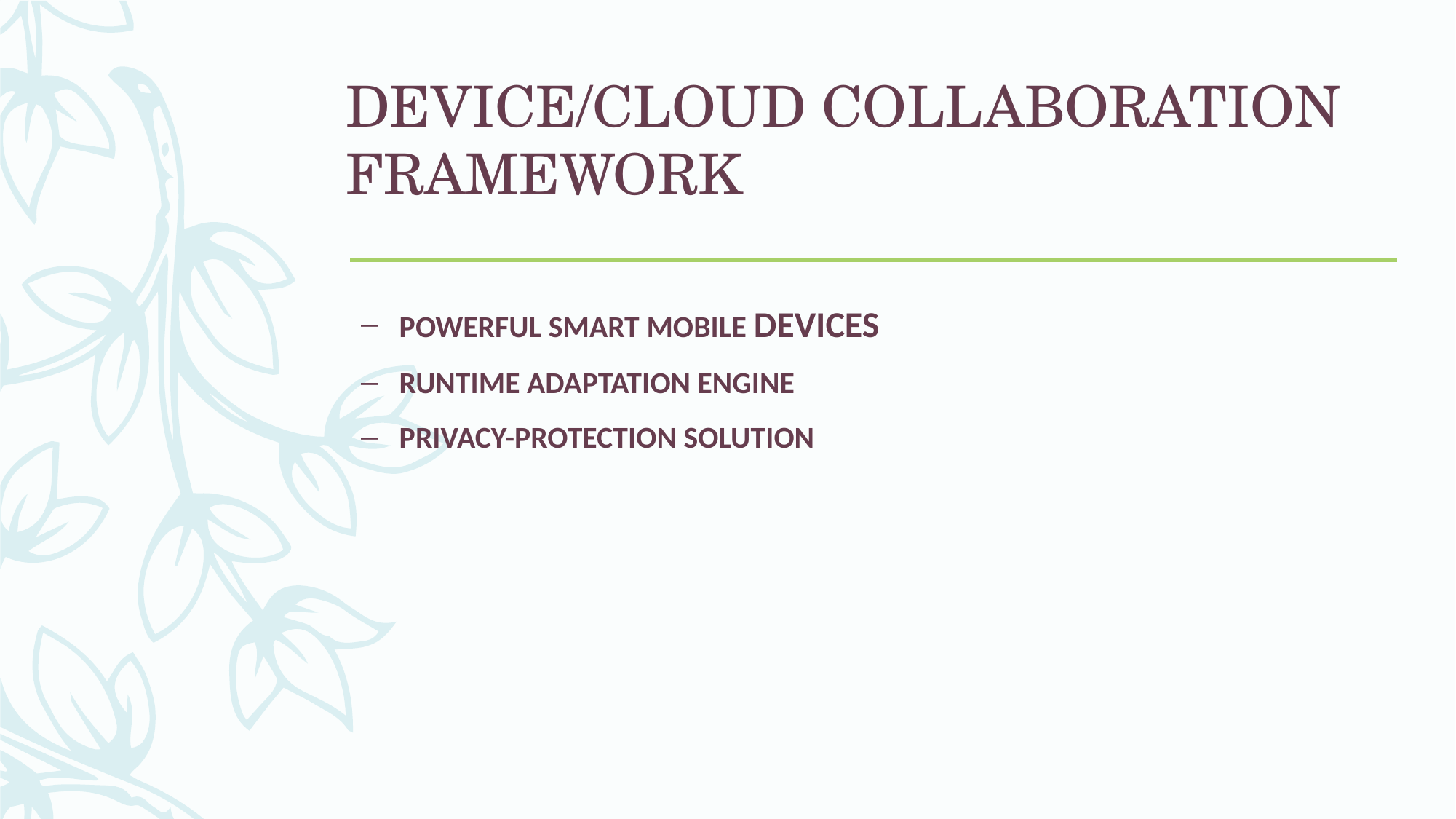

# DEVICE/CLOUD COLLABORATION FRAMEWORK
POWERFUL SMART MOBILE DEVICES
RUNTIME ADAPTATION ENGINE
PRIVACY-PROTECTION SOLUTION